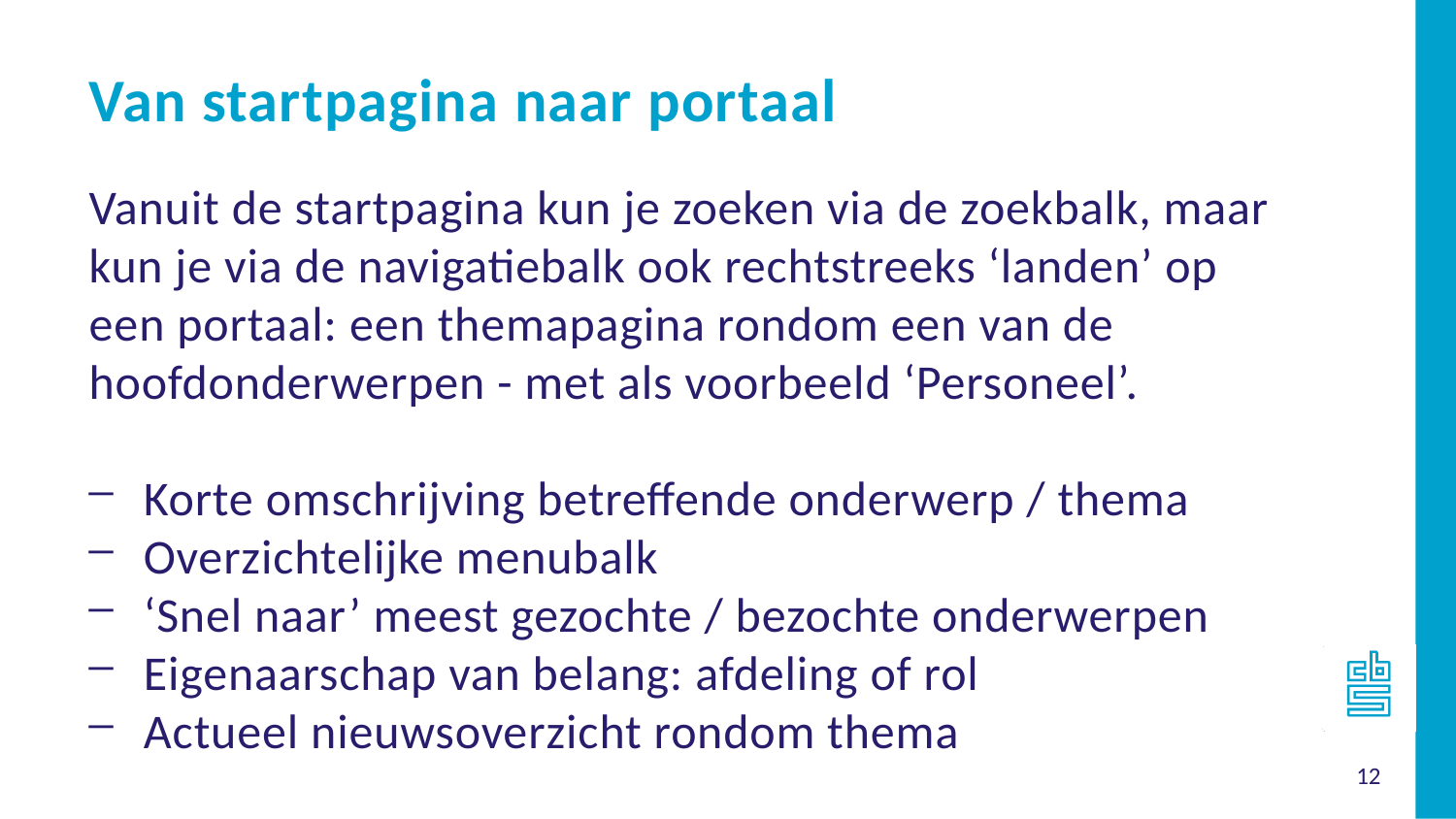

Van startpagina naar portaal
Vanuit de startpagina kun je zoeken via de zoekbalk, maar kun je via de navigatiebalk ook rechtstreeks ‘landen’ op een portaal: een themapagina rondom een van de hoofdonderwerpen - met als voorbeeld ‘Personeel’.
Korte omschrijving betreffende onderwerp / thema
Overzichtelijke menubalk
‘Snel naar’ meest gezochte / bezochte onderwerpen
Eigenaarschap van belang: afdeling of rol
Actueel nieuwsoverzicht rondom thema

12